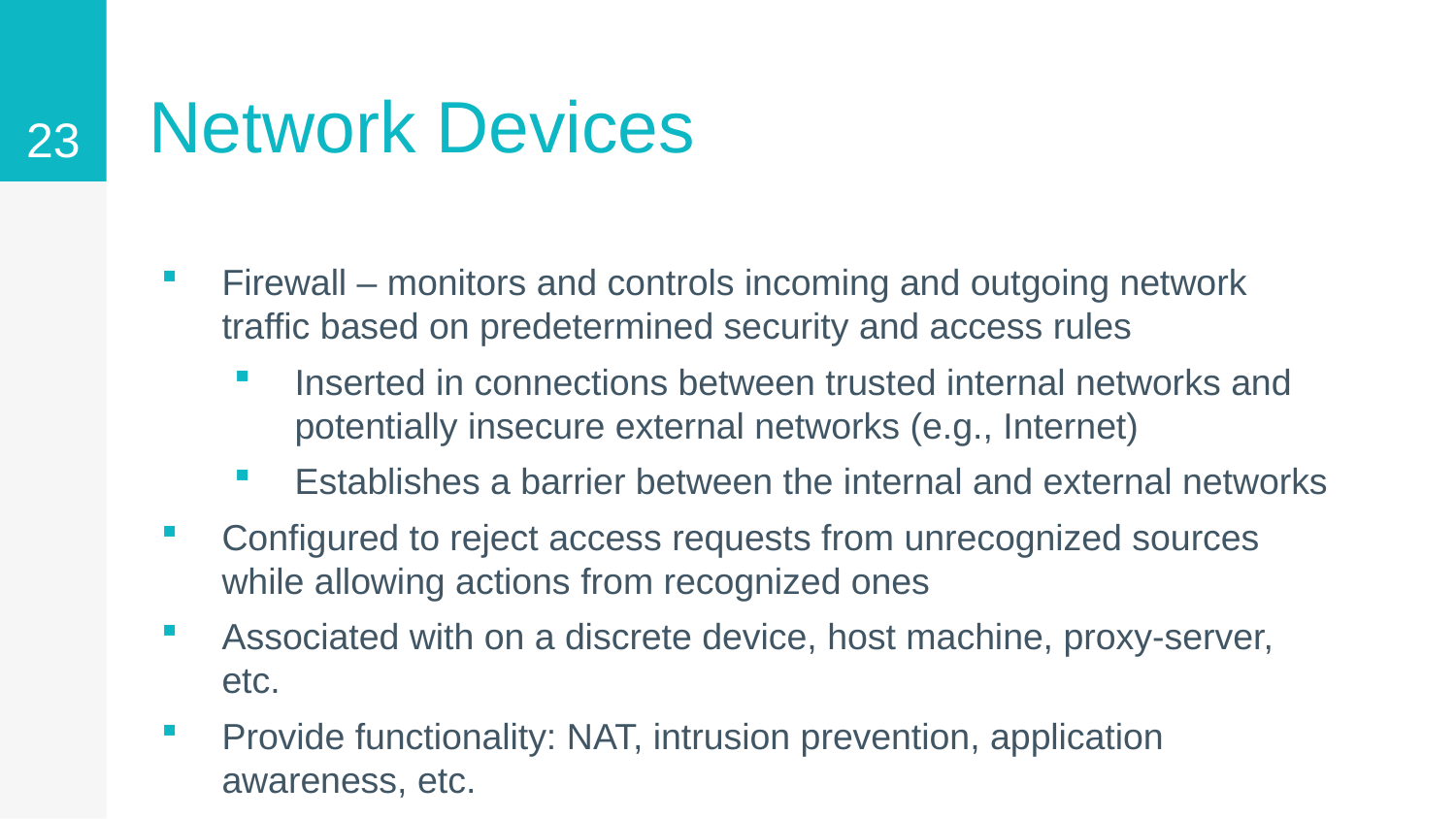

23
# Network Devices
Firewall – monitors and controls incoming and outgoing network traffic based on predetermined security and access rules
Inserted in connections between trusted internal networks and potentially insecure external networks (e.g., Internet)
Establishes a barrier between the internal and external networks
Configured to reject access requests from unrecognized sources while allowing actions from recognized ones
Associated with on a discrete device, host machine, proxy-server, etc.
Provide functionality: NAT, intrusion prevention, application awareness, etc.